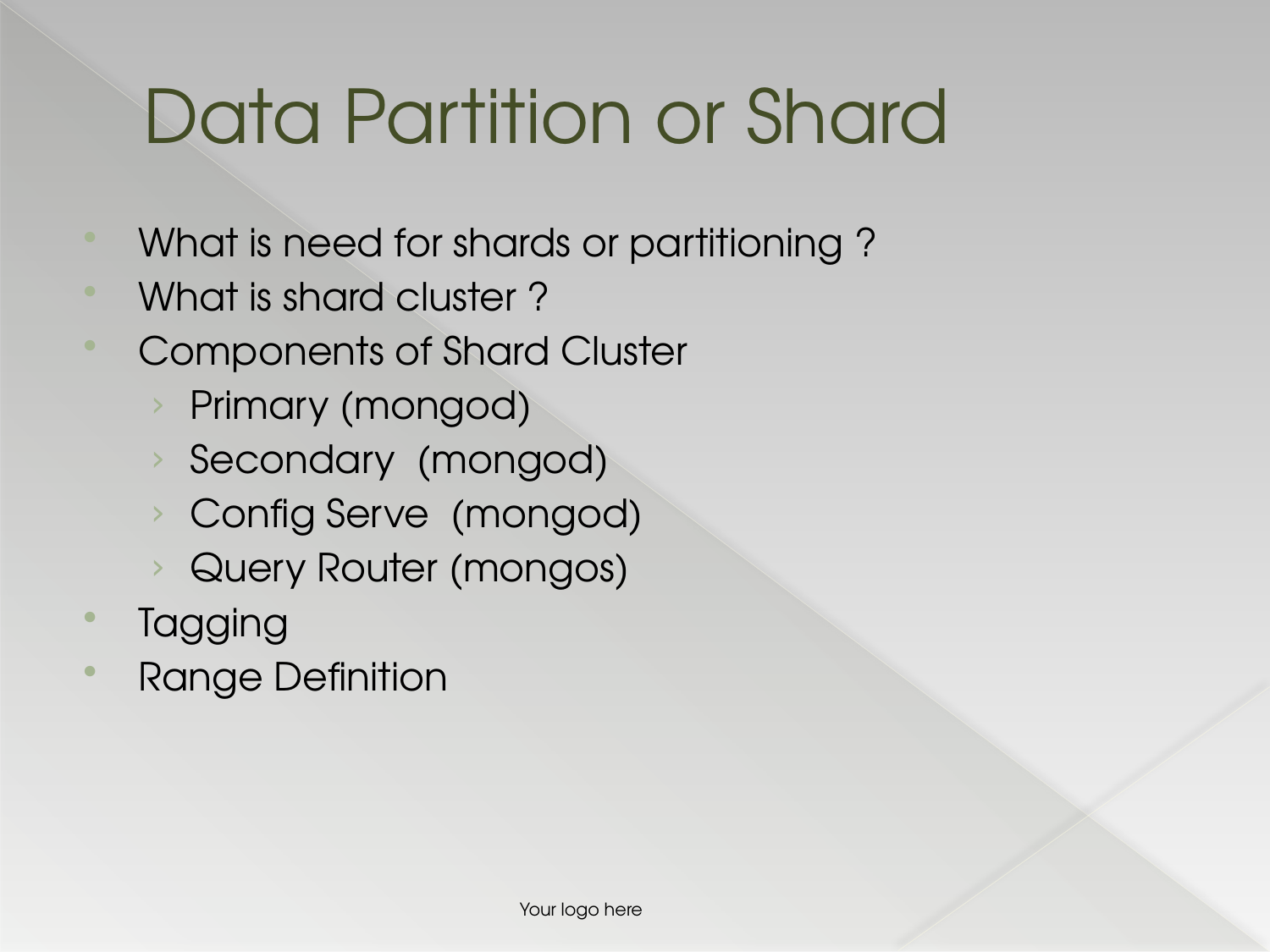

# Data Partition or Shard
What is need for shards or partitioning ?
What is shard cluster ?
Components of Shard Cluster
Primary (mongod)
Secondary  (mongod)
Config Serve  (mongod)
Query Router (mongos)
Tagging
Range Definition

Your logo here